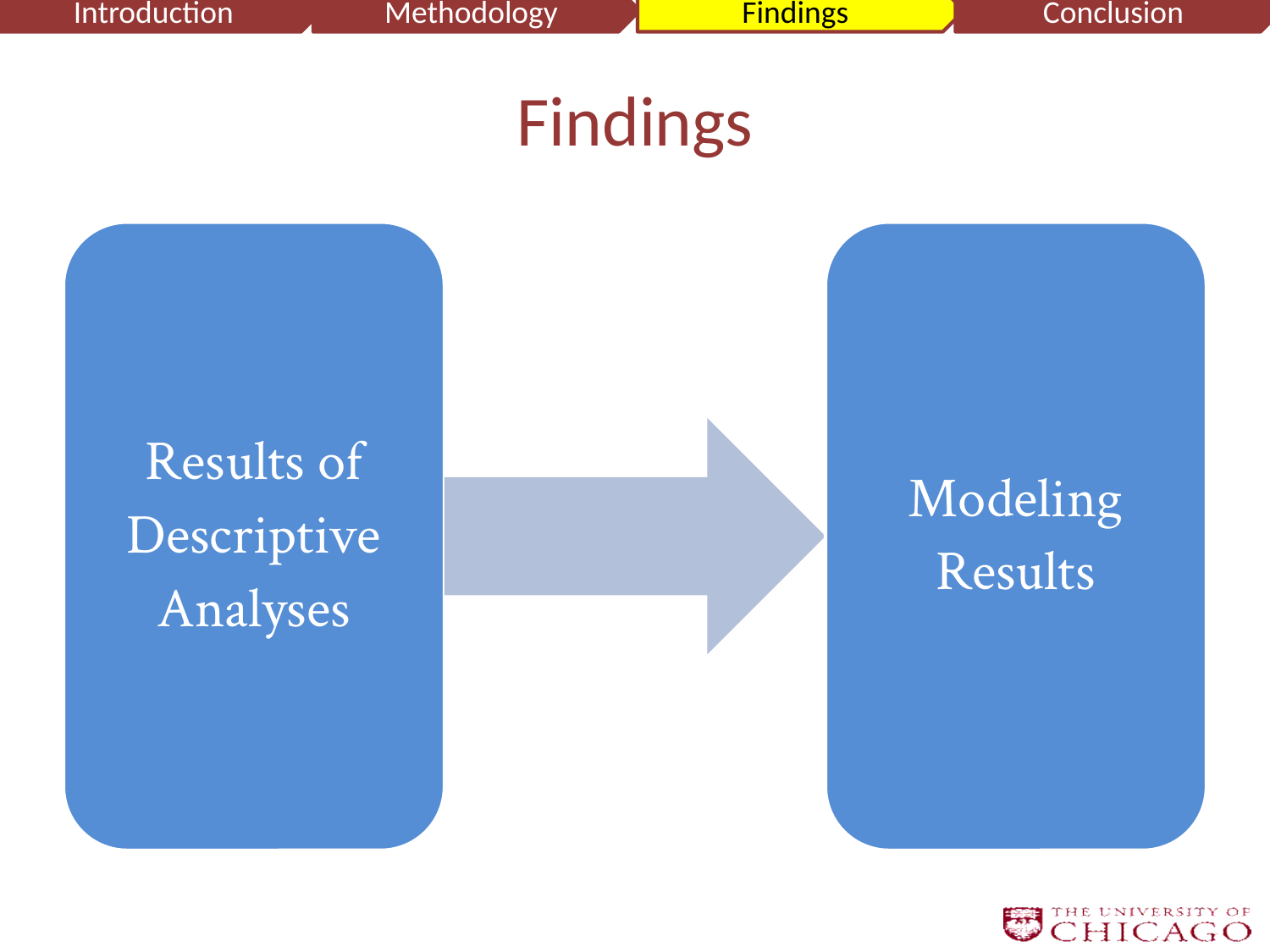

Introduction
Methodology
Findings
Conclusion
# Findings
Results of Descriptive Analyses
Modeling Results